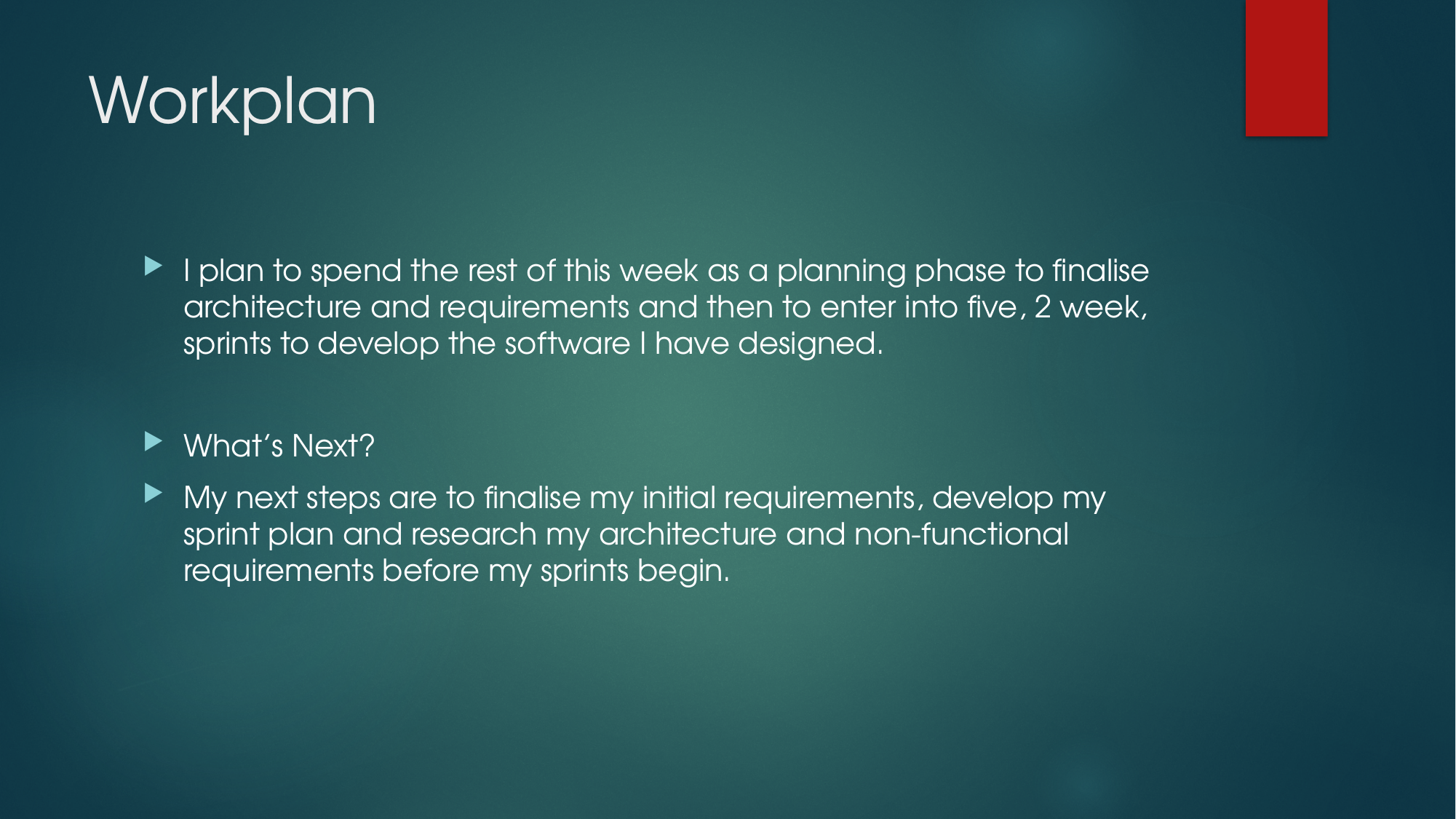

# Workplan
I plan to spend the rest of this week as a planning phase to finalise architecture and requirements and then to enter into five, 2 week, sprints to develop the software I have designed.

What’s Next?
My next steps are to finalise my initial requirements, develop my sprint plan and research my architecture and non-functional requirements before my sprints begin.